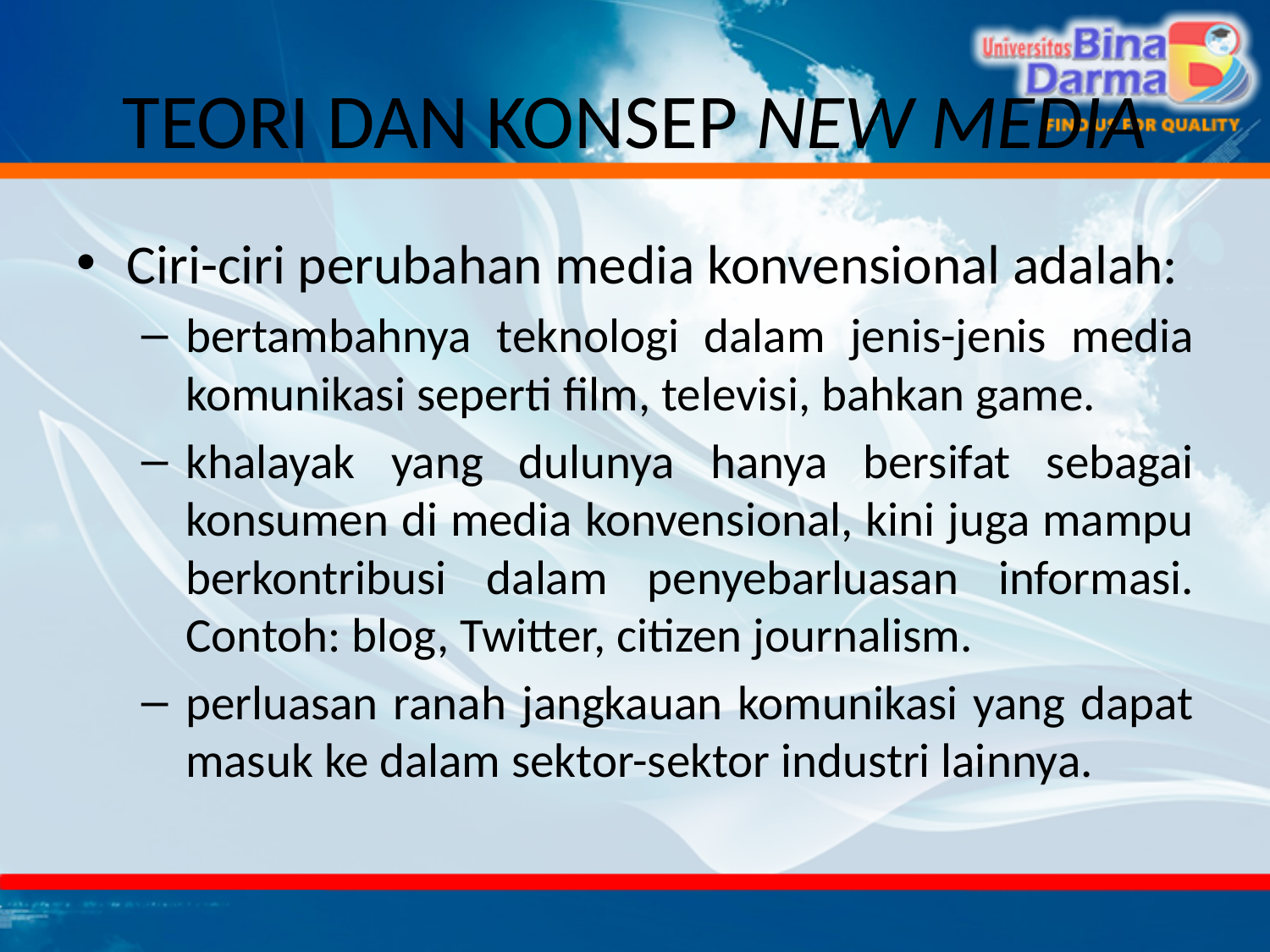

# TEORI DAN KONSEP NEW MEDIA
Ciri-ciri perubahan media konvensional adalah:
bertambahnya teknologi dalam jenis-jenis media komunikasi seperti film, televisi, bahkan game.
khalayak yang dulunya hanya bersifat sebagai konsumen di media konvensional, kini juga mampu berkontribusi dalam penyebarluasan informasi. Contoh: blog, Twitter, citizen journalism.
perluasan ranah jangkauan komunikasi yang dapat masuk ke dalam sektor-sektor industri lainnya.